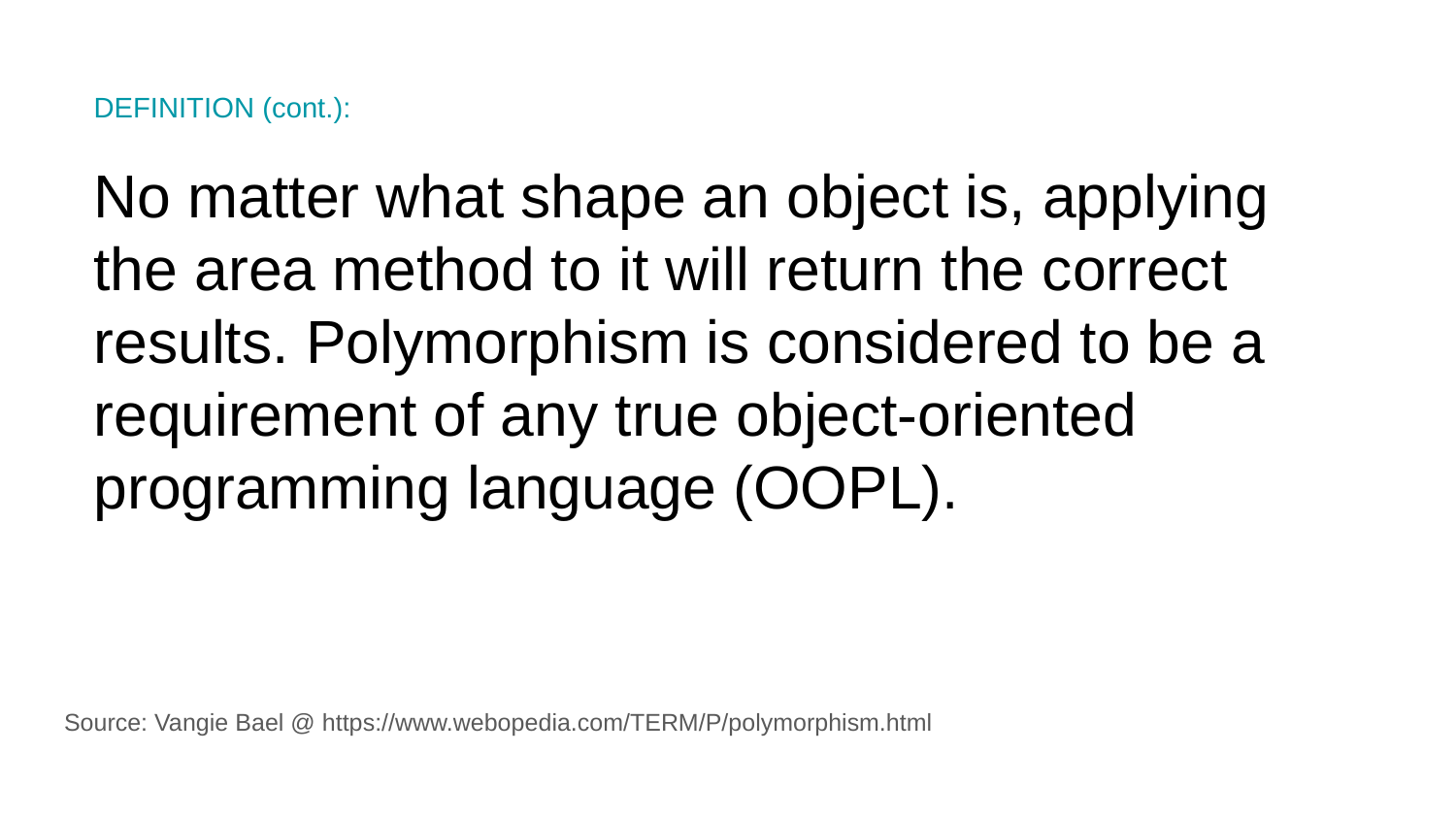

DEFINITION (cont.):

No matter what shape an object is, applying the area method to it will return the correct results. Polymorphism is considered to be a requirement of any true object-oriented programming language (OOPL).
Source: Vangie Bael @ https://www.webopedia.com/TERM/P/polymorphism.html